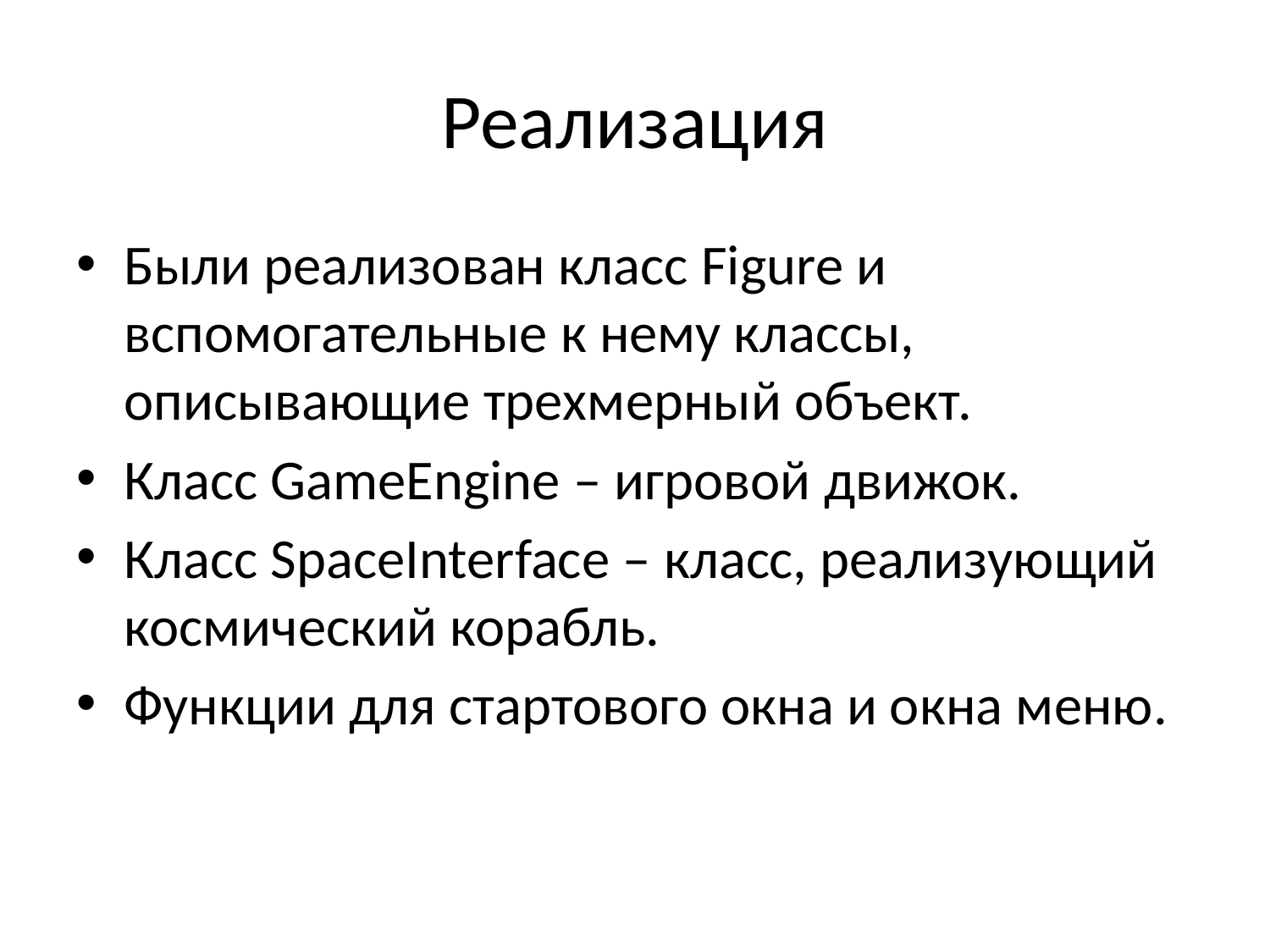

# Реализация
Были реализован класс Figure и вспомогательные к нему классы, описывающие трехмерный объект.
Класс GameEngine – игровой движок.
Класс SpaceInterface – класс, реализующий космический корабль.
Функции для стартового окна и окна меню.